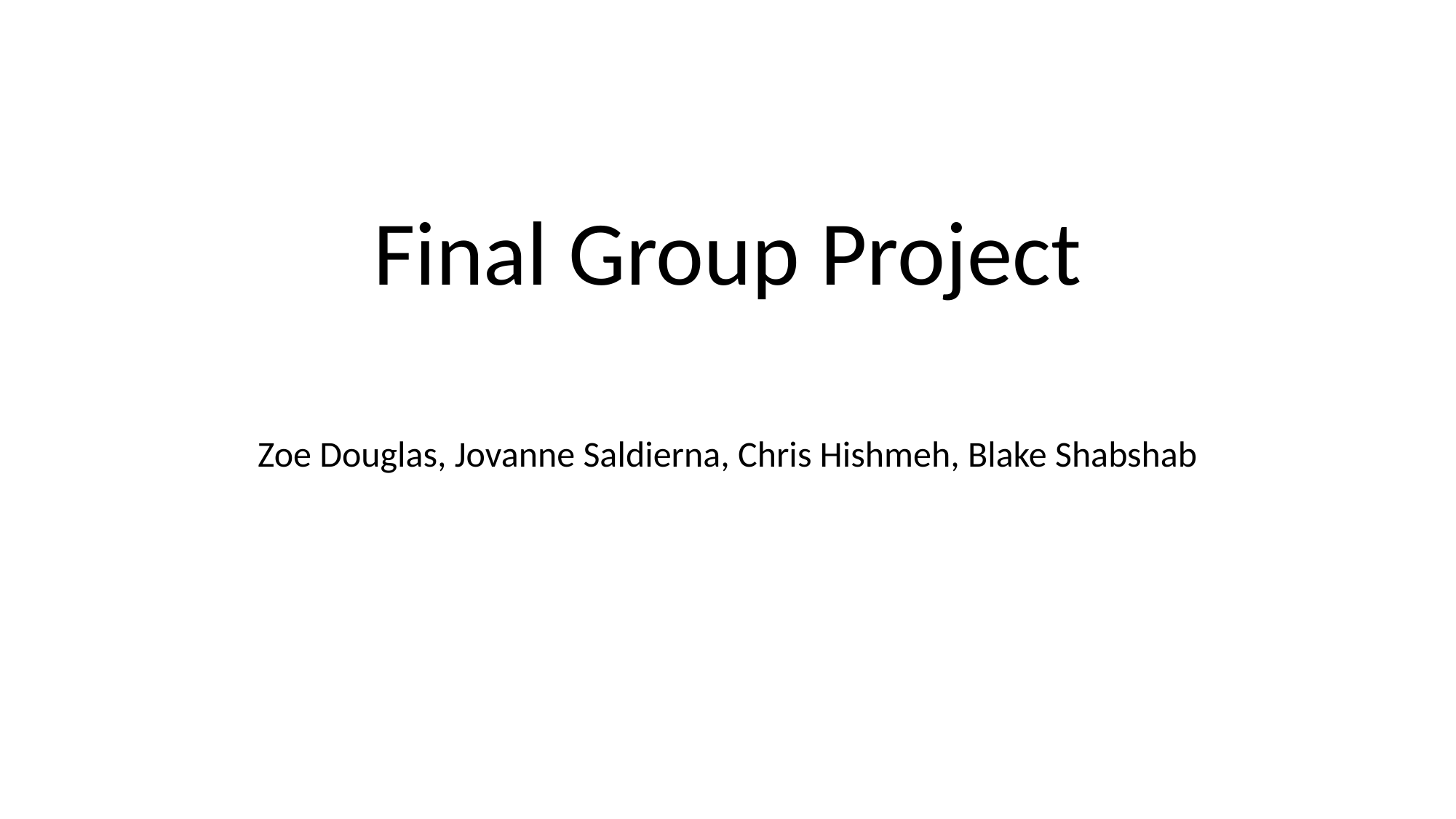

# Final Group Project
Zoe Douglas, Jovanne Saldierna, Chris Hishmeh, Blake Shabshab